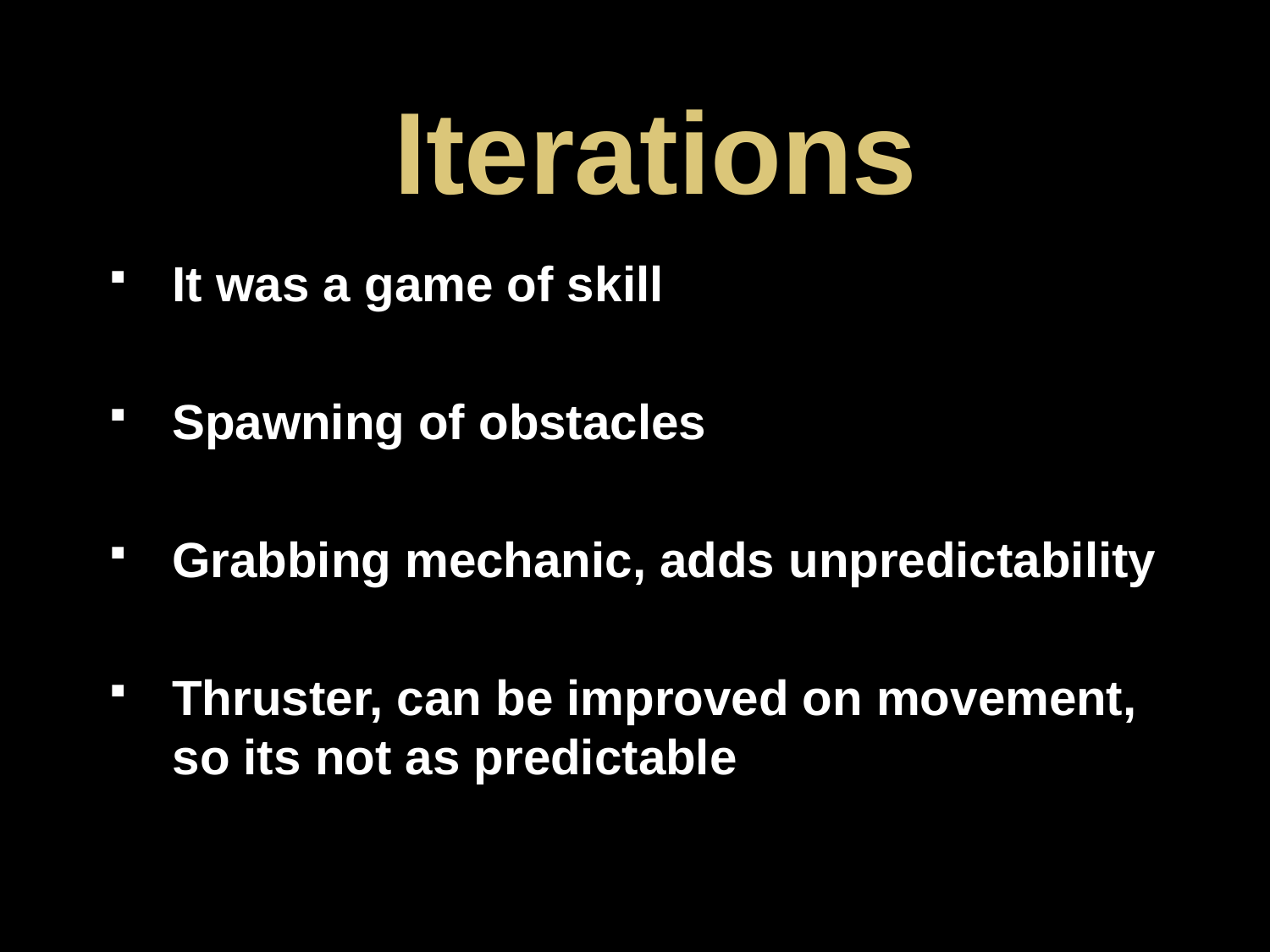

# Iterations
It was a game of skill

Spawning of obstacles

Grabbing mechanic, adds unpredictability

Thruster, can be improved on movement, so its not as predictable